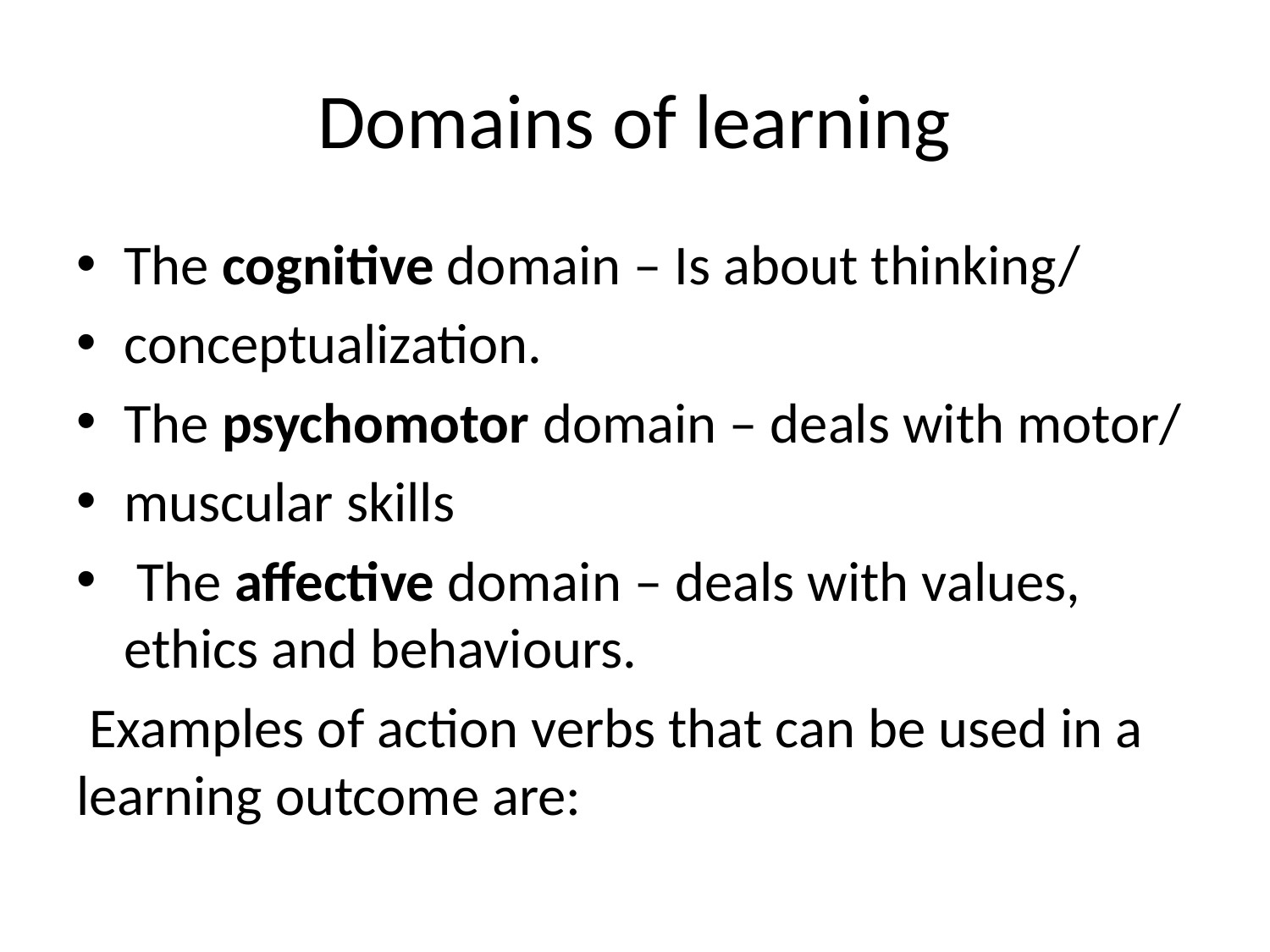

# Domains of learning
The cognitive domain – Is about thinking/
conceptualization.
The psychomotor domain – deals with motor/
muscular skills
 The affective domain – deals with values, ethics and behaviours.
 Examples of action verbs that can be used in a learning outcome are: